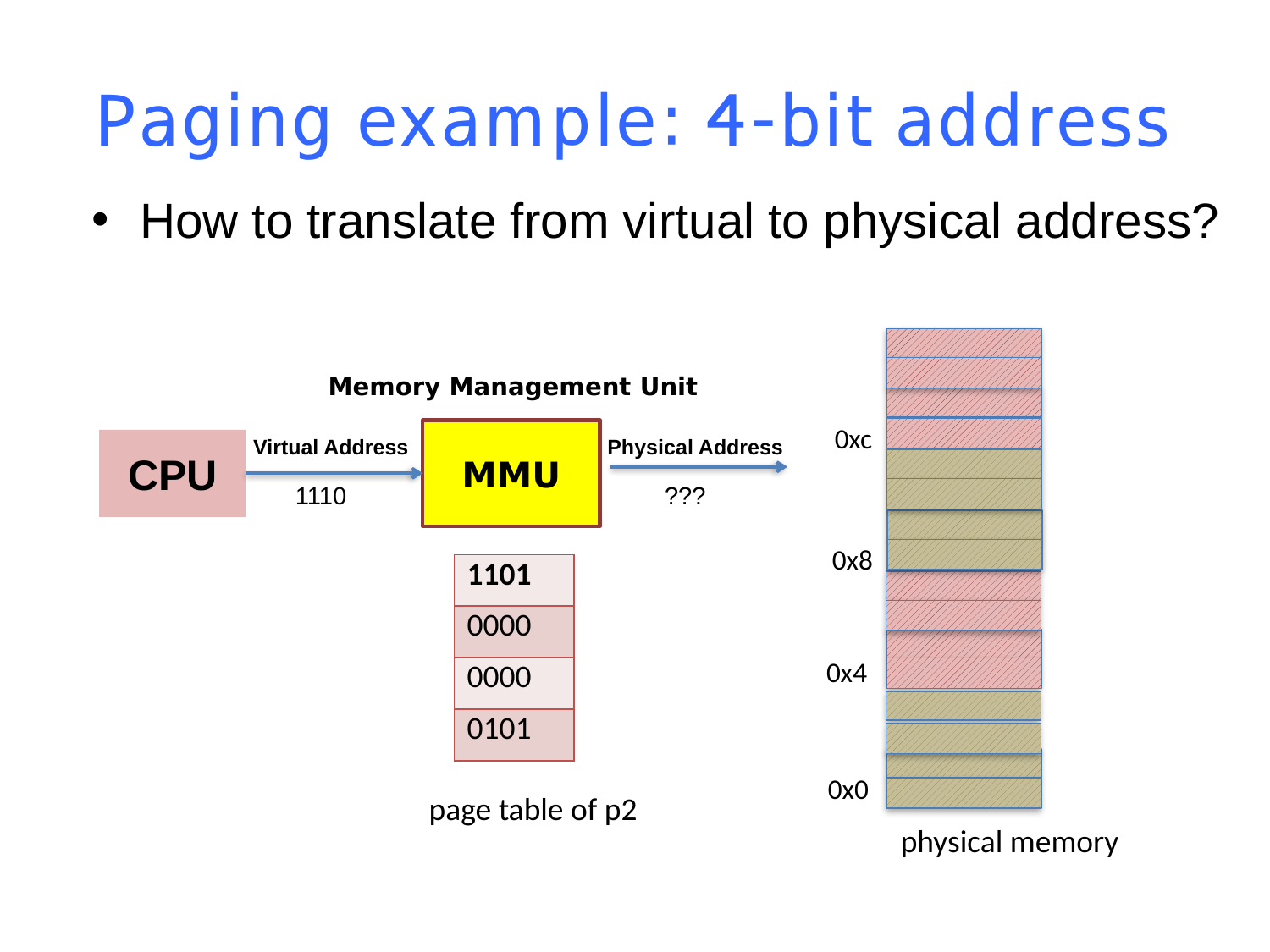

# Paging example: 4-bit address
How to translate from virtual to physical address?

0xc

0x8

0x4

0x0

physical memory
Memory Management Unit
MMU
Virtual Address
Physical Address
CPU

1110
???
| 1101 |
| --- |
| 0000 |
| 0000 |
| 0101 |
page table of p2